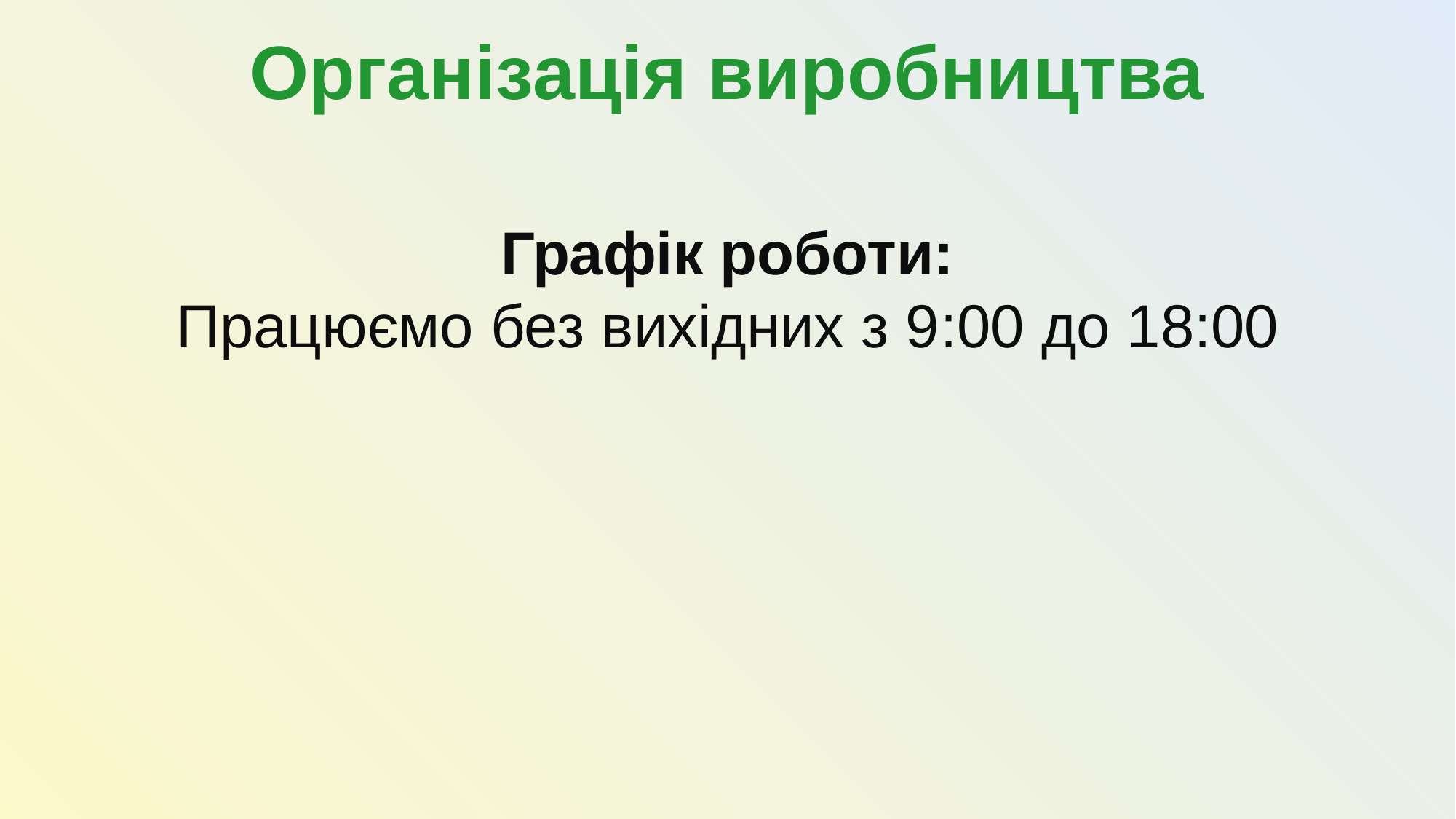

Організація виробництва
Графік роботи:
Працюємо без вихідних з 9:00 до 18:00